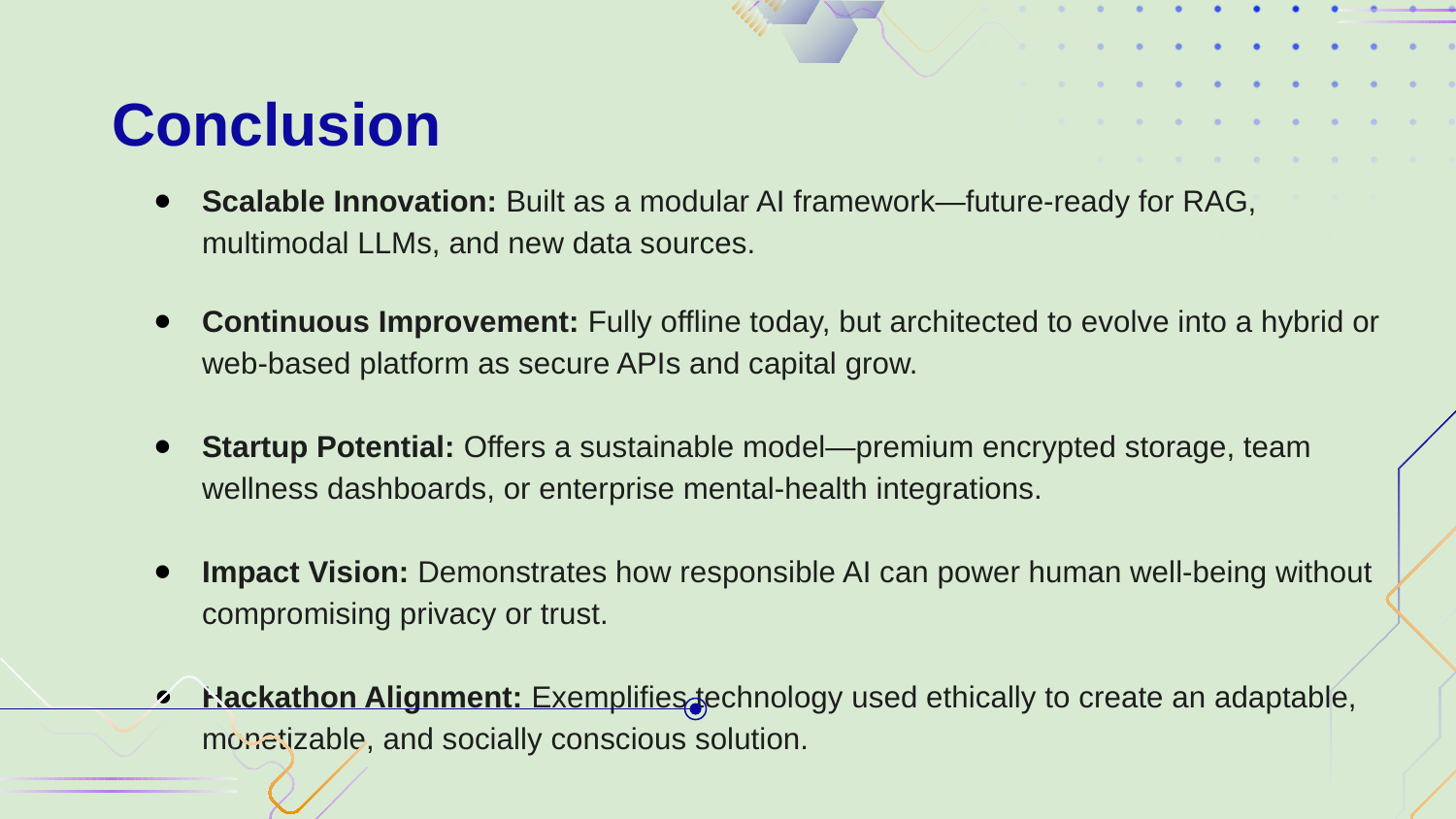

# Conclusion
Scalable Innovation: Built as a modular AI framework—future-ready for RAG, multimodal LLMs, and new data sources.
Continuous Improvement: Fully offline today, but architected to evolve into a hybrid or web-based platform as secure APIs and capital grow.
Startup Potential: Offers a sustainable model—premium encrypted storage, team wellness dashboards, or enterprise mental-health integrations.
Impact Vision: Demonstrates how responsible AI can power human well-being without compromising privacy or trust.
Hackathon Alignment: Exemplifies technology used ethically to create an adaptable, monetizable, and socially conscious solution.